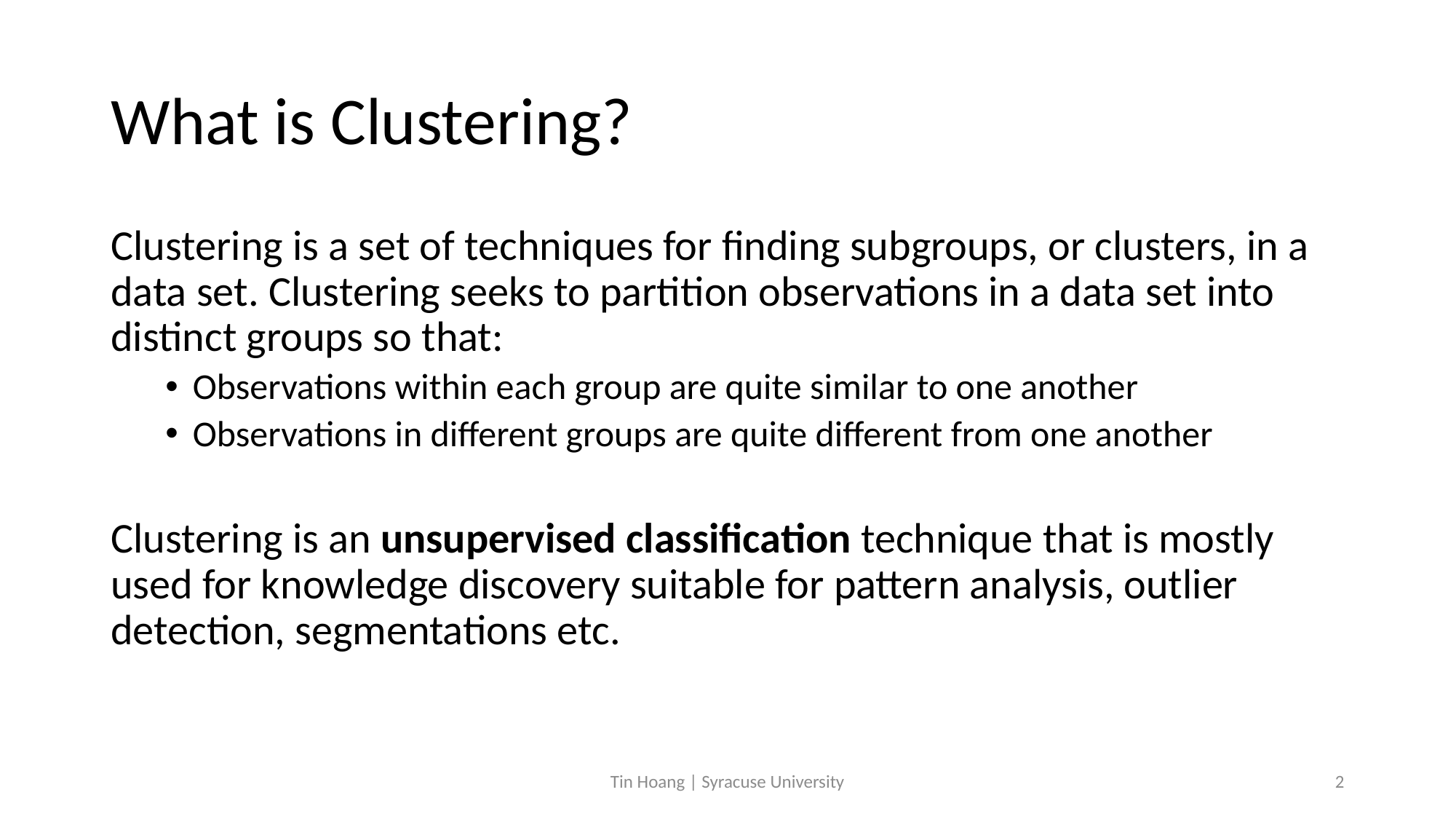

# What is Clustering?
Clustering is a set of techniques for finding subgroups, or clusters, in a data set. Clustering seeks to partition observations in a data set into distinct groups so that:
Observations within each group are quite similar to one another
Observations in different groups are quite different from one another

Clustering is an unsupervised classification technique that is mostly used for knowledge discovery suitable for pattern analysis, outlier detection, segmentations etc.

Tin Hoang | Syracuse University
2